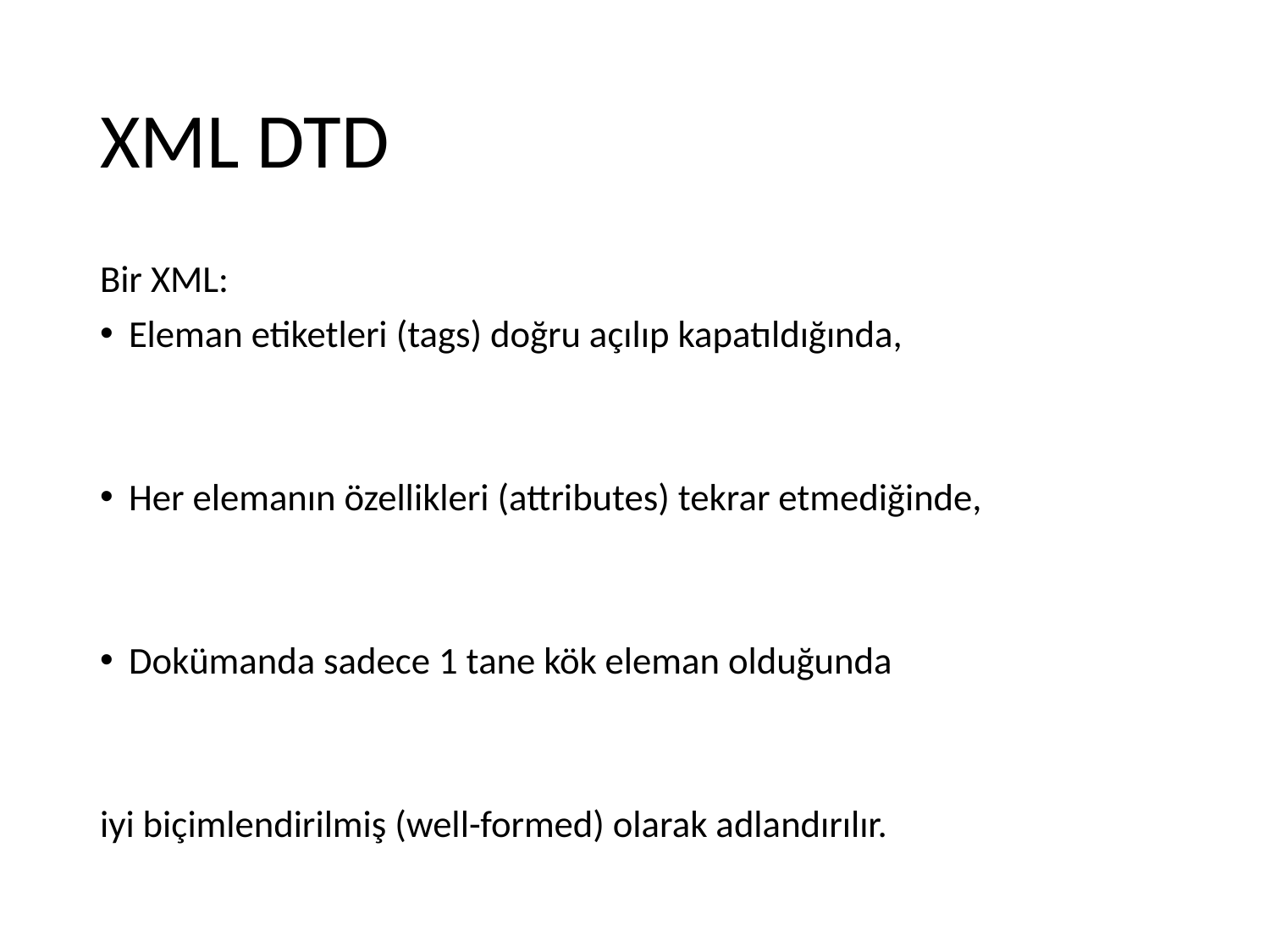

# XML DTD
Bir XML:
Eleman etiketleri (tags) doğru açılıp kapatıldığında,

Her elemanın özellikleri (attributes) tekrar etmediğinde,

Dokümanda sadece 1 tane kök eleman olduğunda

iyi biçimlendirilmiş (well-formed) olarak adlandırılır.